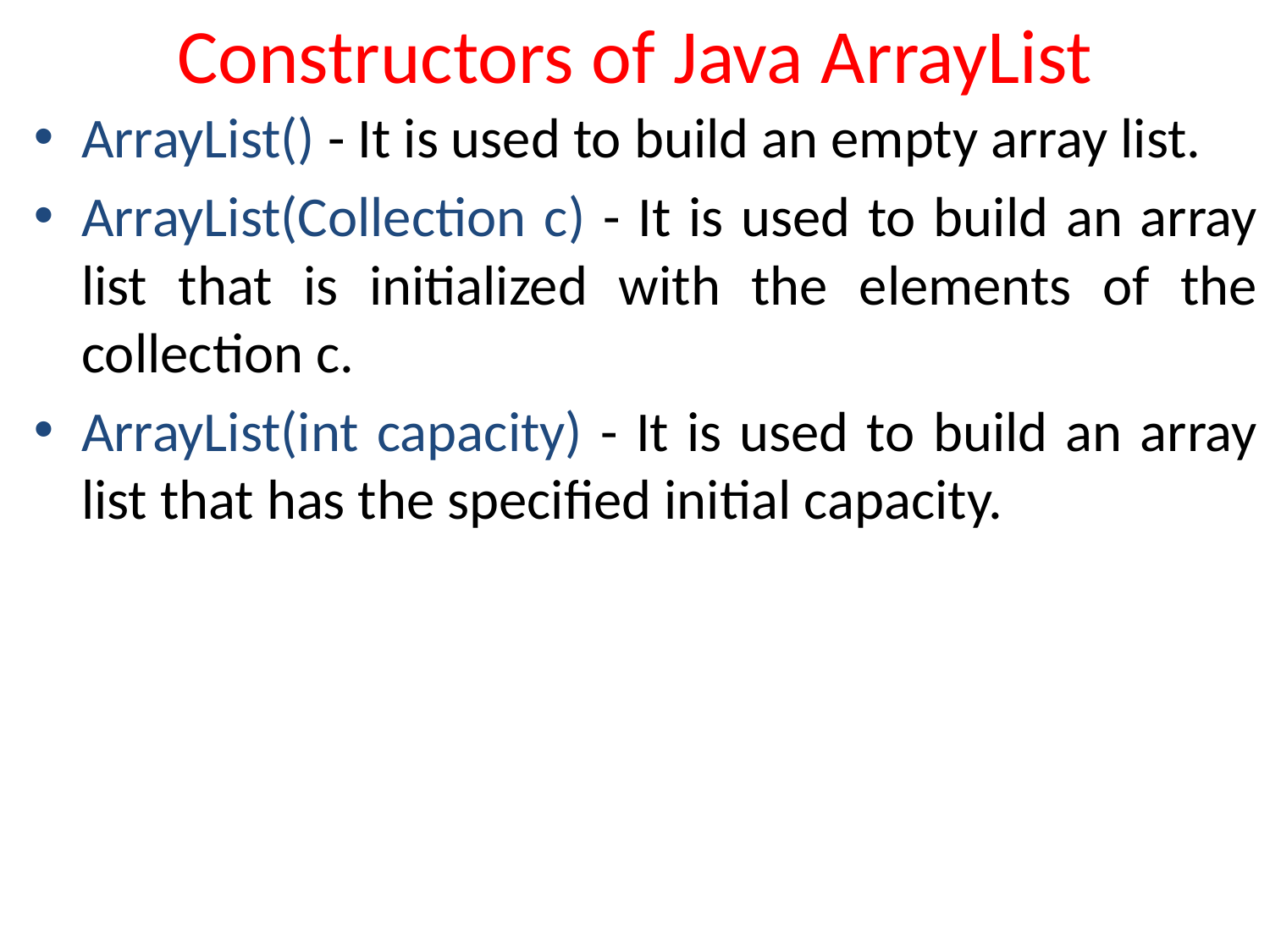

# Constructors of Java ArrayList
ArrayList() - It is used to build an empty array list.
ArrayList(Collection c) - It is used to build an array list that is initialized with the elements of the collection c.
ArrayList(int capacity) - It is used to build an array list that has the specified initial capacity.